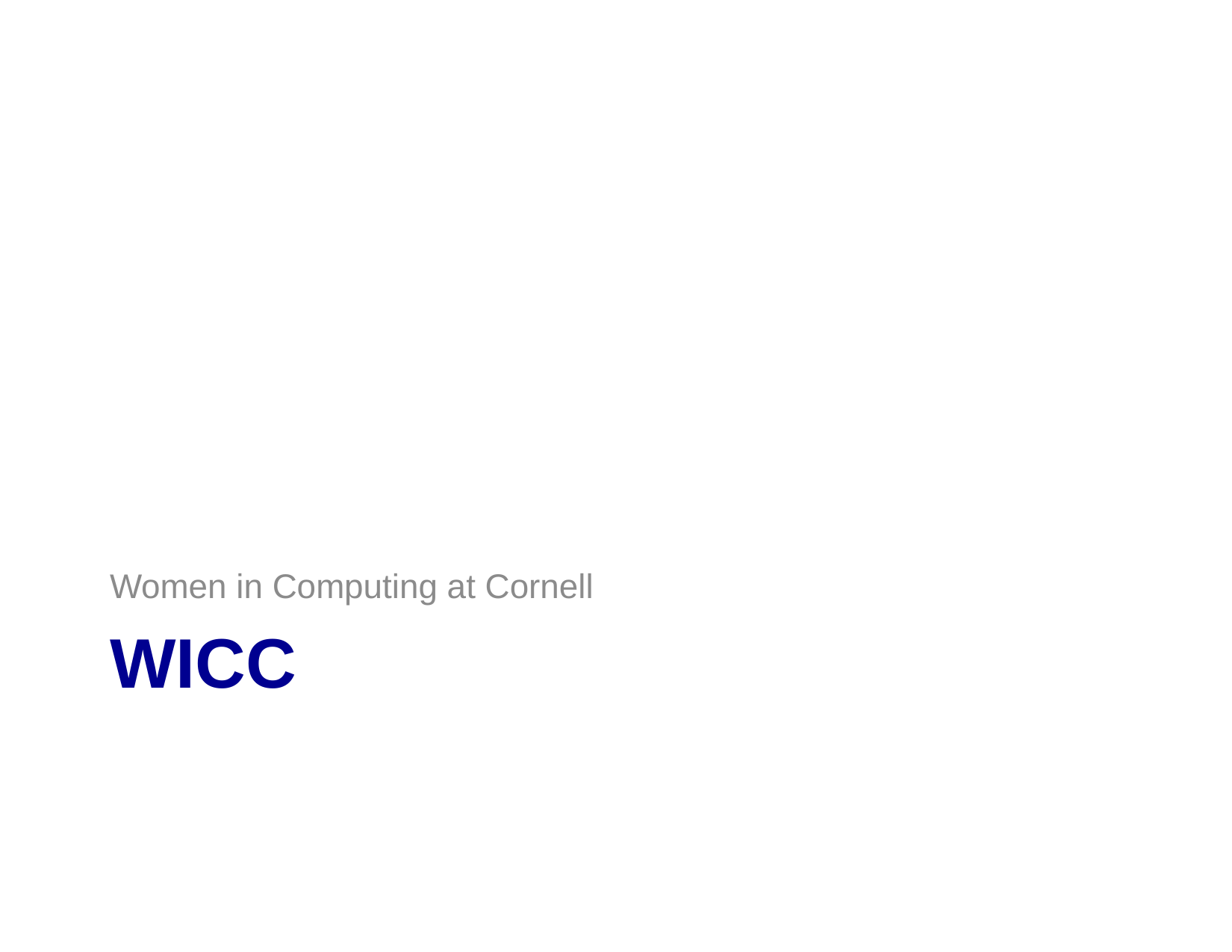

Women in Computing at Cornell
# WICC